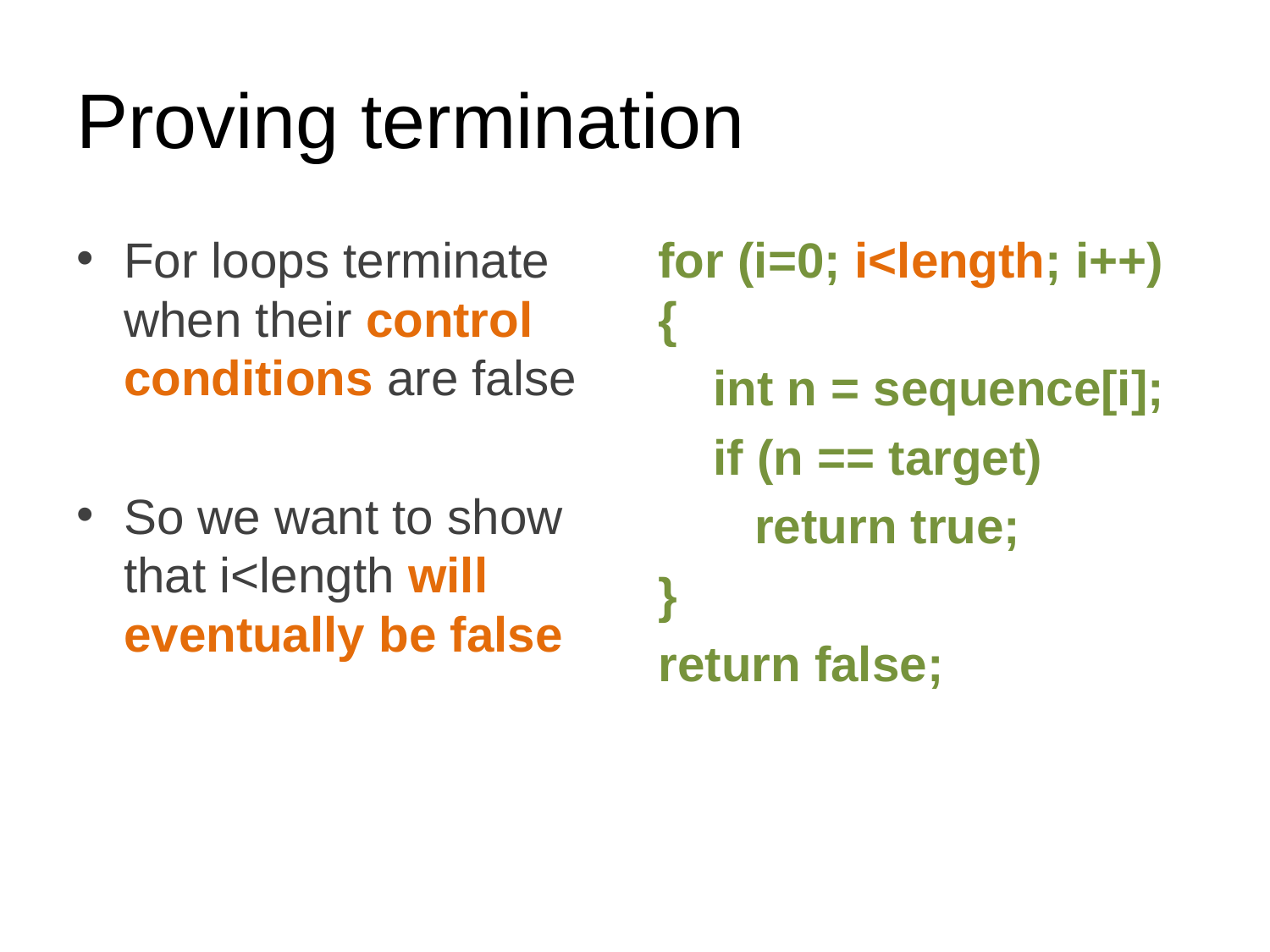

# Proving termination
For loops terminate when their control conditions are false

So we want to show that i<length will eventually be false
for (i=0; i<length; i++) {
    int n = sequence[i];
    if (n == target)
       return true;
}
return false;